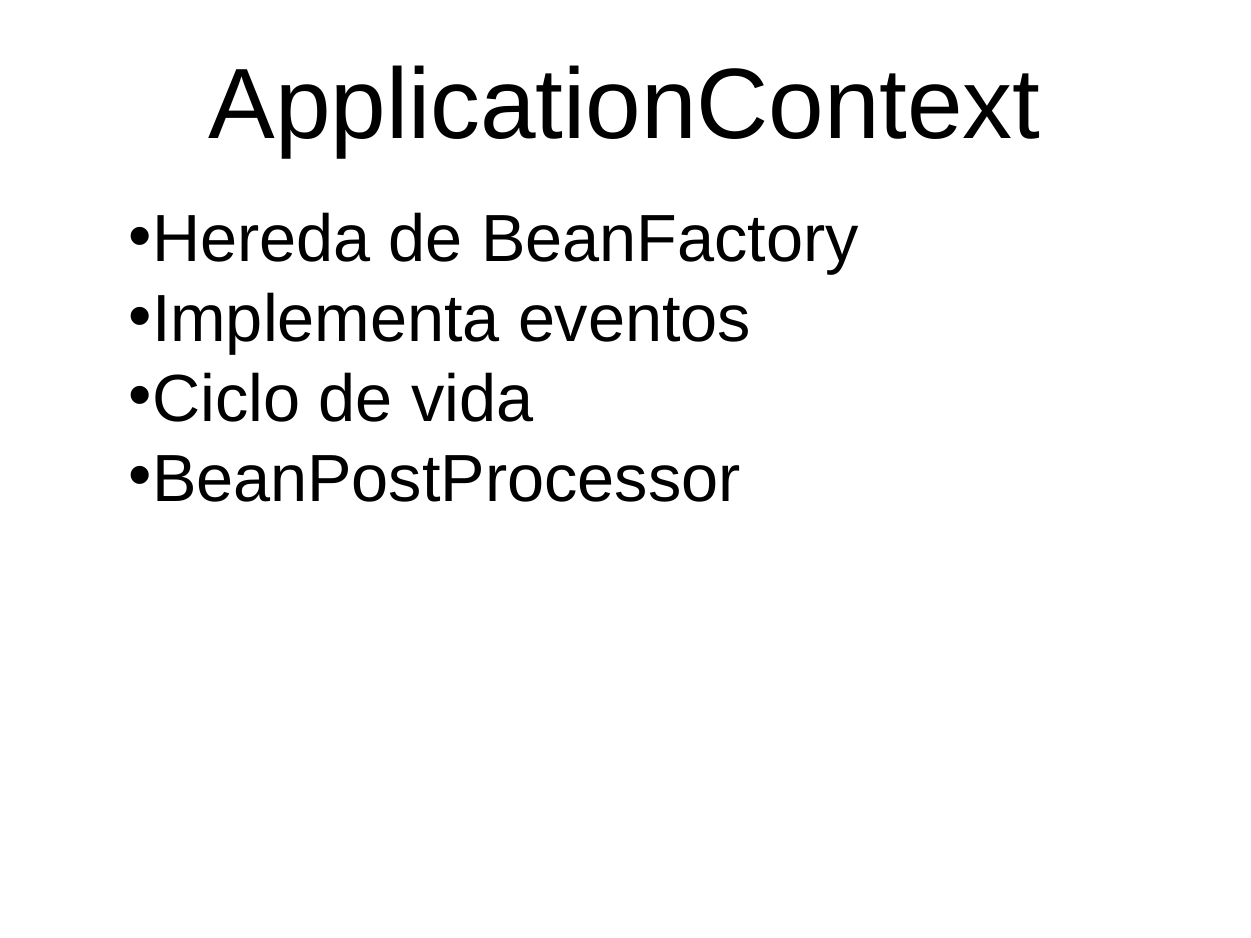

# ApplicationContext
Hereda de BeanFactory
Implementa eventos
Ciclo de vida
BeanPostProcessor